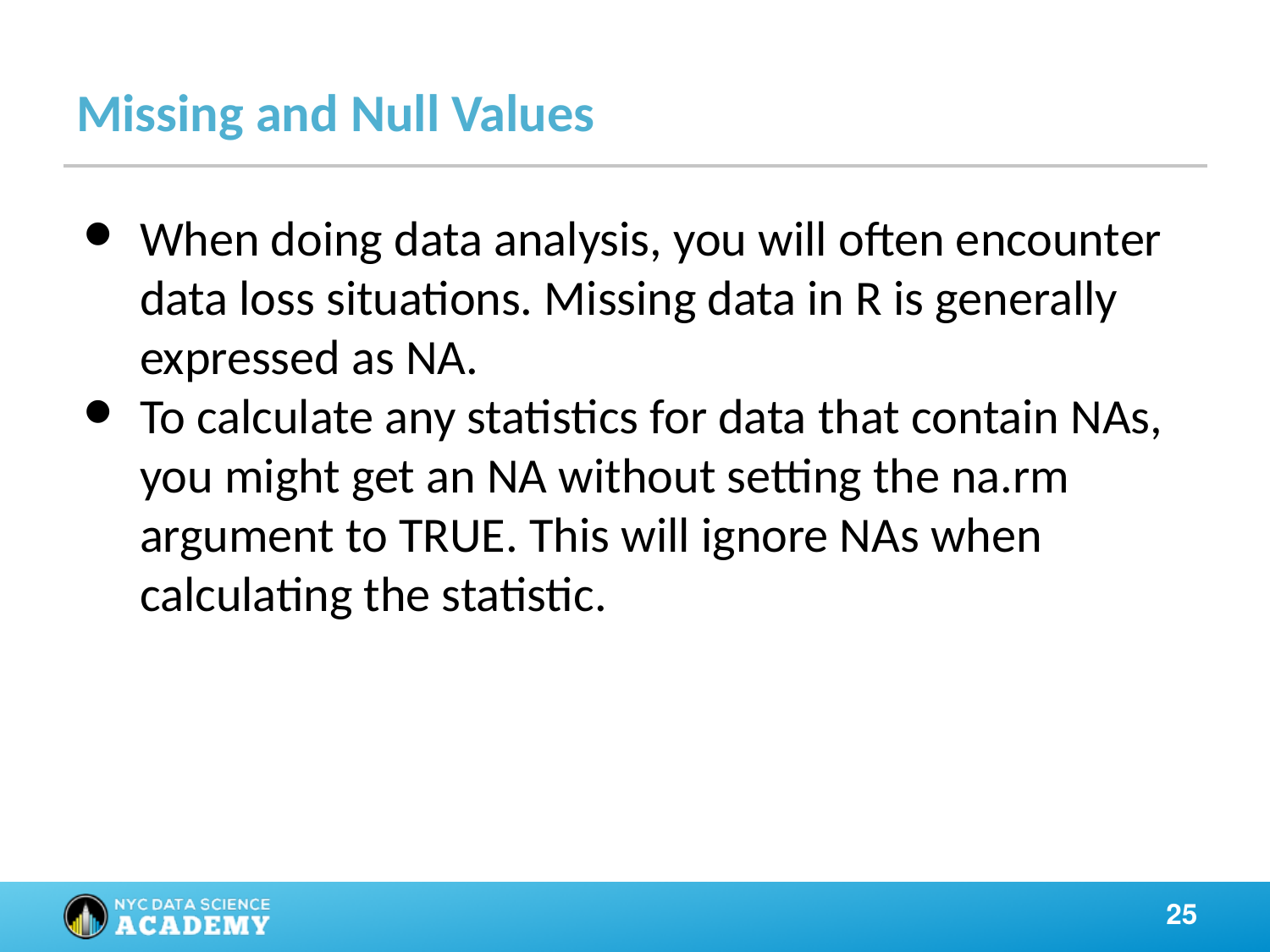

# Missing and Null Values
When doing data analysis, you will often encounter data loss situations. Missing data in R is generally expressed as NA.
To calculate any statistics for data that contain NAs, you might get an NA without setting the na.rm argument to TRUE. This will ignore NAs when calculating the statistic.
25